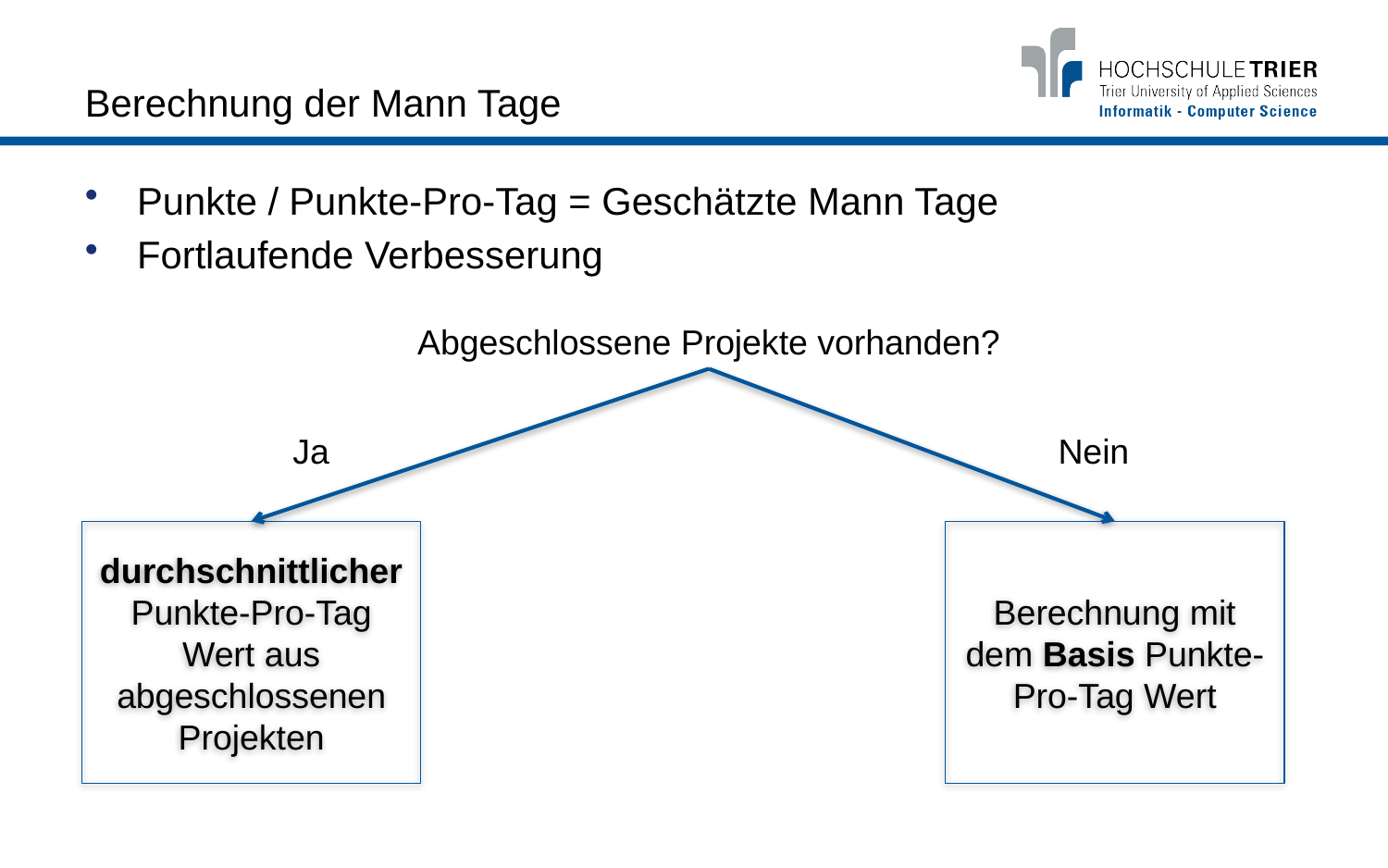

# Berechnung der Mann Tage
Punkte / Punkte-Pro-Tag = Geschätzte Mann Tage
Fortlaufende Verbesserung
Abgeschlossene Projekte vorhanden?
Ja
Nein
durchschnittlicher Punkte-Pro-Tag Wert aus abgeschlossenen Projekten
Berechnung mit dem Basis Punkte-Pro-Tag Wert